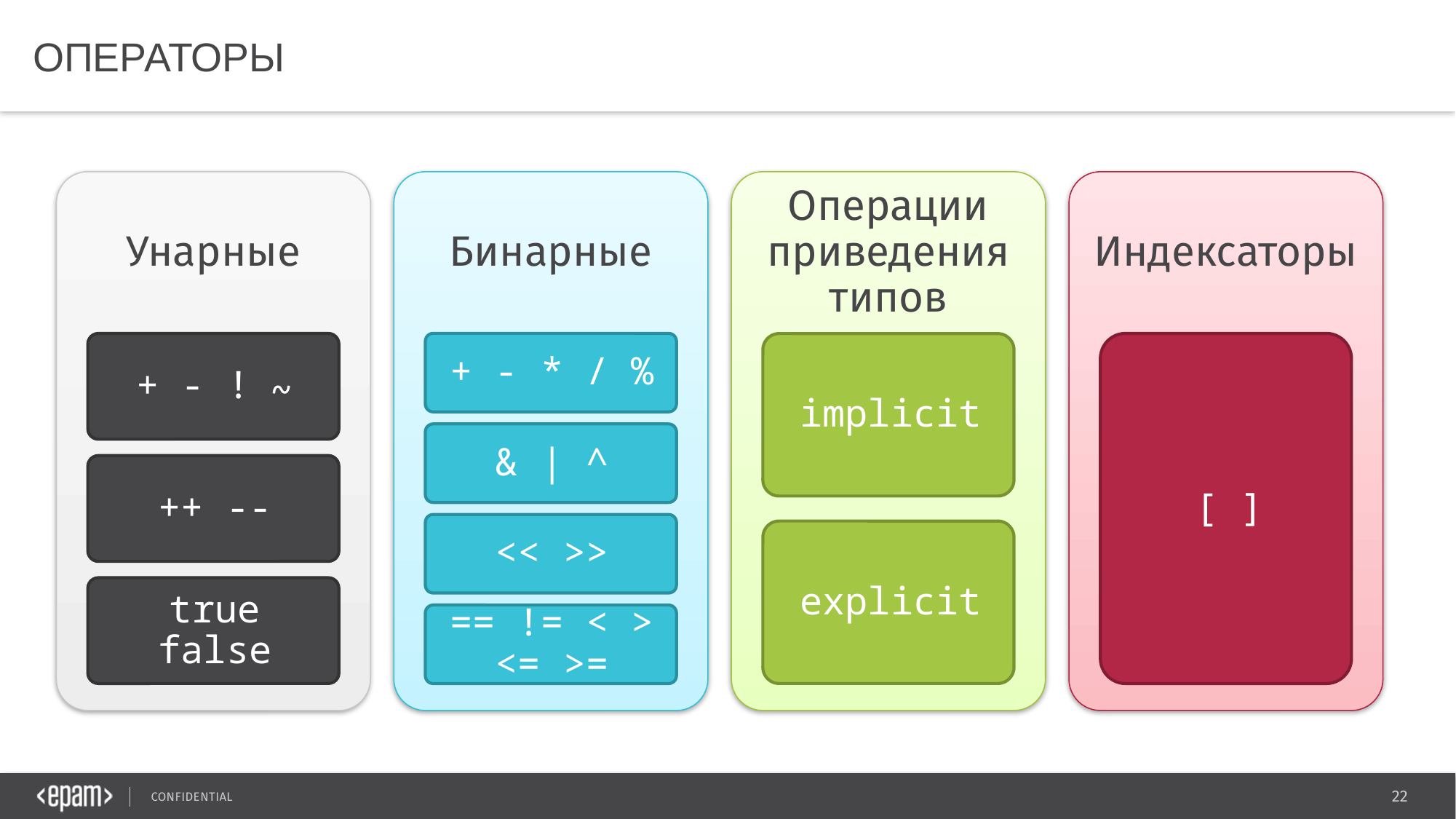

# Операторы
Унарные
+ - ! ~
++ --
true false
Бинарные
+ - * / %
& | ^
<< >>
== != < > <= >=
Операции приведения типов
implicit
explicit
Индексаторы
[ ]